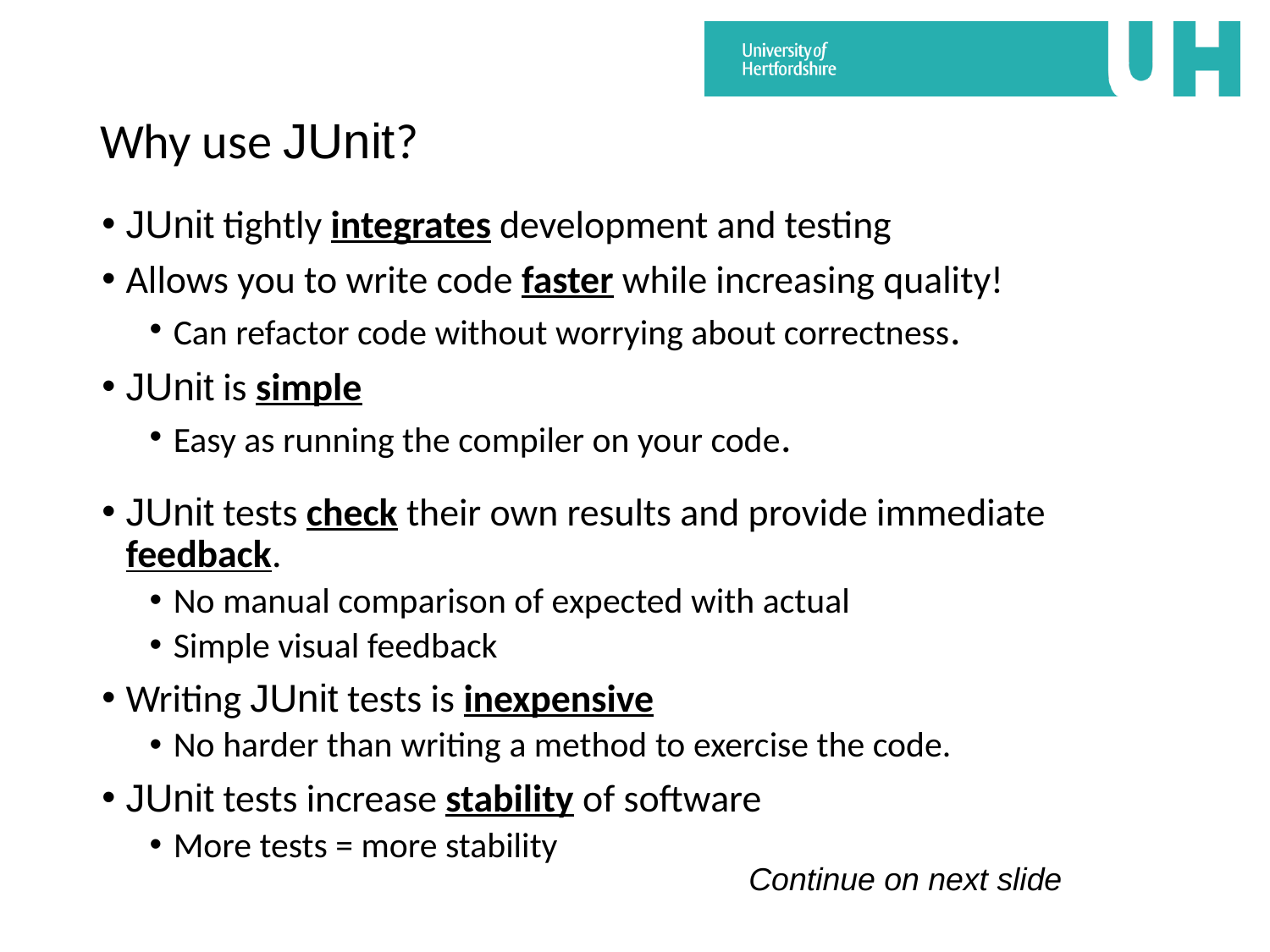

# Why use JUnit?
JUnit tightly integrates development and testing
Allows you to write code faster while increasing quality!
Can refactor code without worrying about correctness.
JUnit is simple
Easy as running the compiler on your code.
JUnit tests check their own results and provide immediate feedback.
No manual comparison of expected with actual
Simple visual feedback
Writing JUnit tests is inexpensive
No harder than writing a method to exercise the code.
JUnit tests increase stability of software
More tests = more stability
Continue on next slide